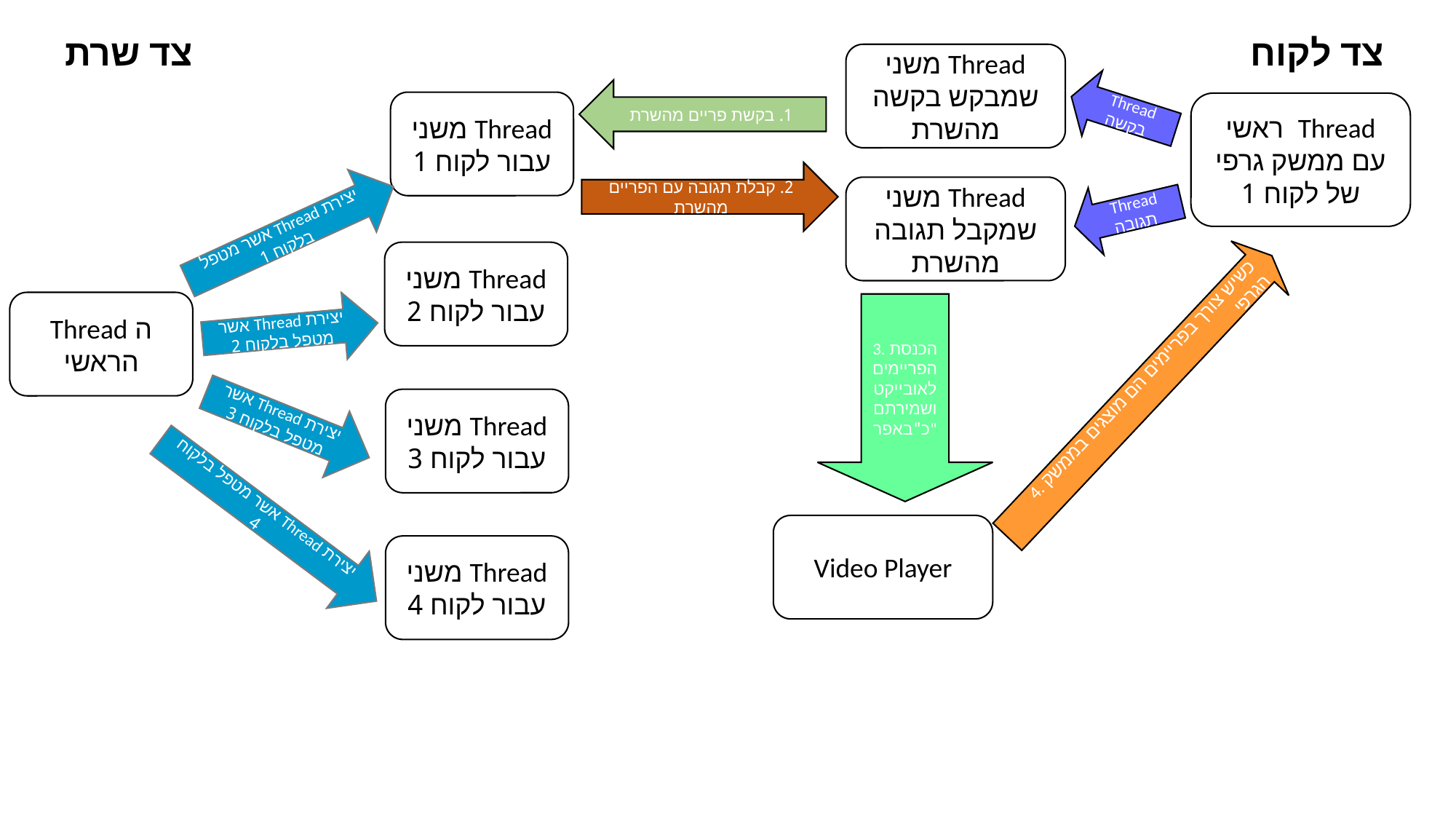

צד לקוח
צד שרת
Thread משני שמבקש בקשה מהשרת
Thread  בקשה
1. בקשת פריים מהשרת
Thread משני עבור לקוח 1
Thread  ראשי עם ממשק גרפי של לקוח 1
2. קבלת תגובה עם הפריים מהשרת
Thread משני שמקבל תגובה מהשרת
Thread  תגובה
יצירת Thread אשר מטפל בלקוח 1
Thread משני עבור לקוח 2
ה Thread הראשי
3. הכנסת הפריימים לאובייקט ושמירתם כ"באפר"
יצירת Thread אשר מטפל בלקוח 2
4. כשיש צורך בפריימים הם מוצגים בממשק הגרפי
יצירת Thread אשר מטפל בלקוח 3
Thread משני עבור לקוח 3
יצירת Thread אשר מטפל בלקוח 4
Video Player
Thread משני עבור לקוח 4